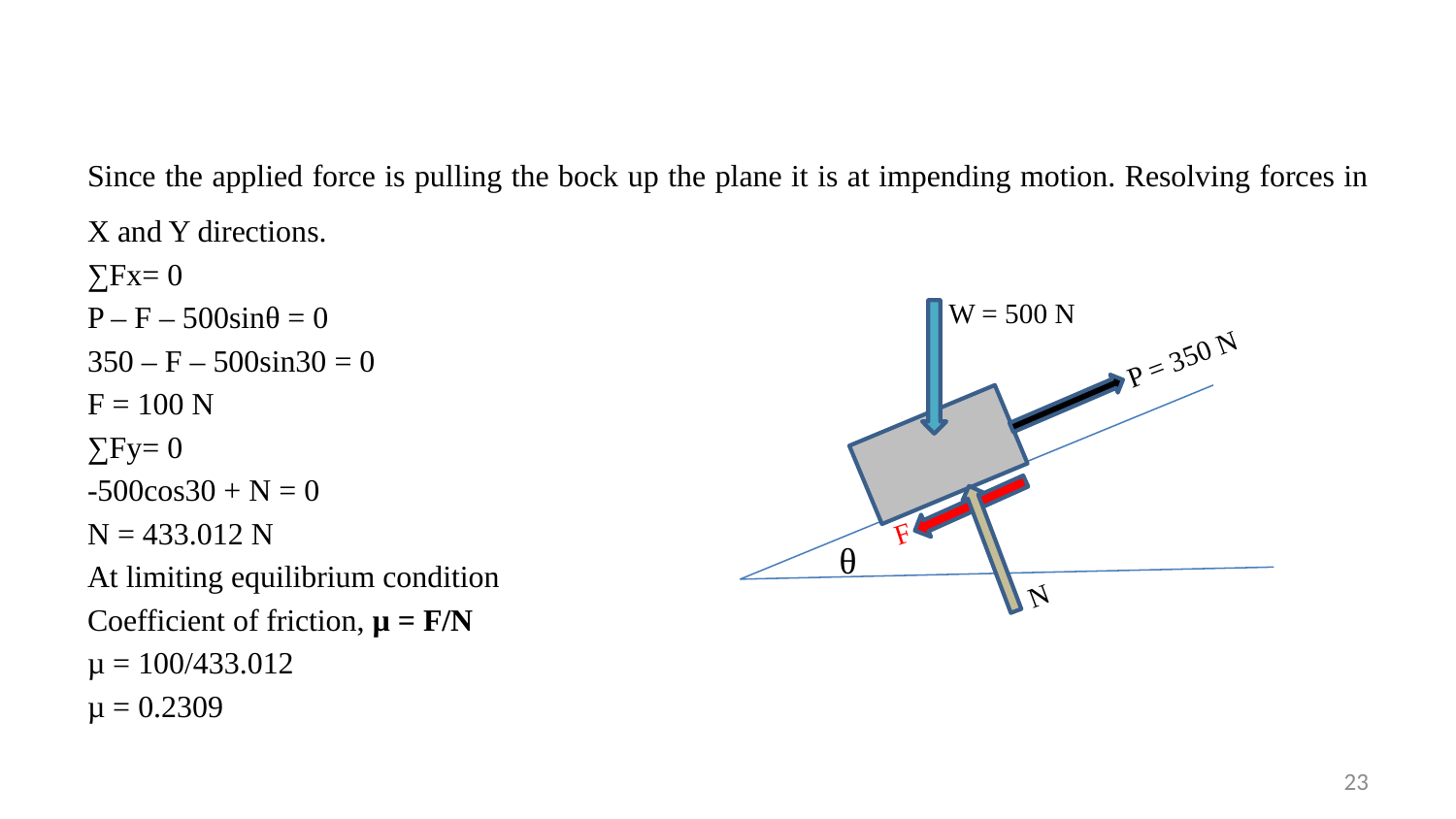

Since the applied force is pulling the bock up the plane it is at impending motion. Resolving forces in X and Y directions.
∑Fx= 0
P – F – 500sinθ = 0
350 – F – 500sin30 = 0
F = 100 N
∑Fy= 0
-500cos30 + N = 0
N = 433.012 N
At limiting equilibrium condition
Coefficient of friction, µ = F/N
µ = 100/433.012
µ = 0.2309
W = 500 N

P = 350 N

F
θ
N
23